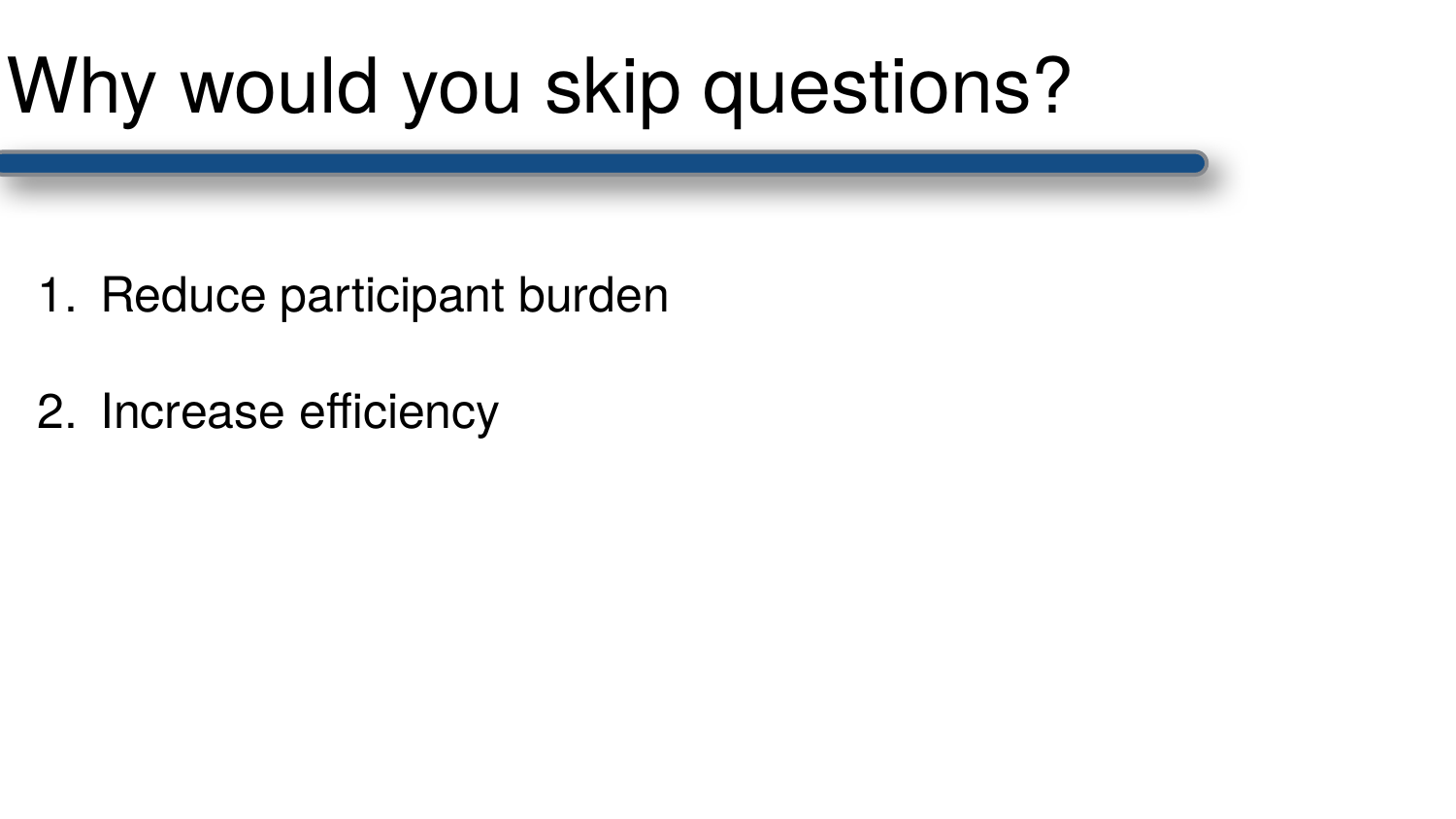

Why would you skip questions?

Reduce participant burden
Increase efficiency